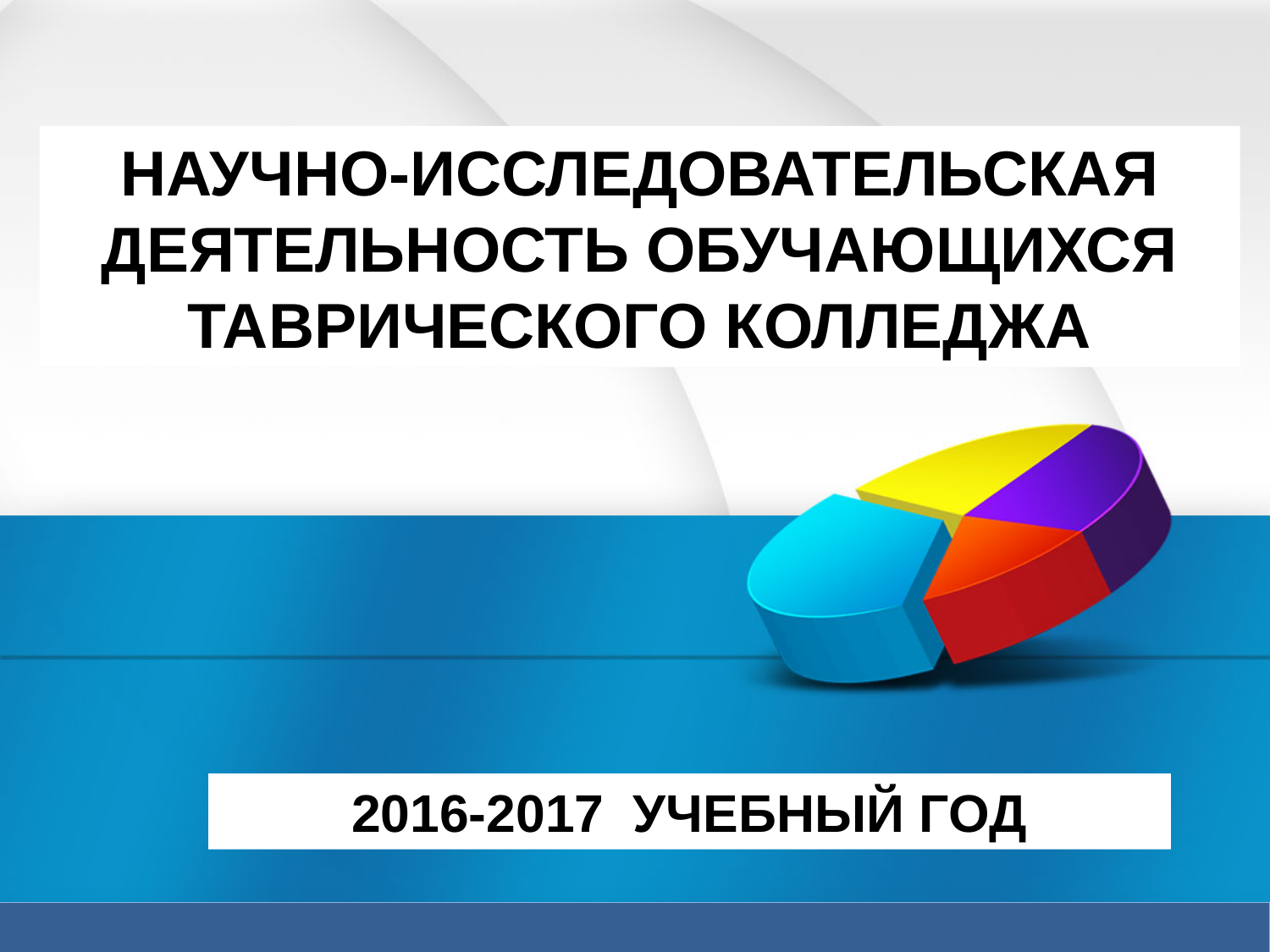

научно-исследовательская деятельность обучающихся таврического колледжа
2016-2017  учебный год